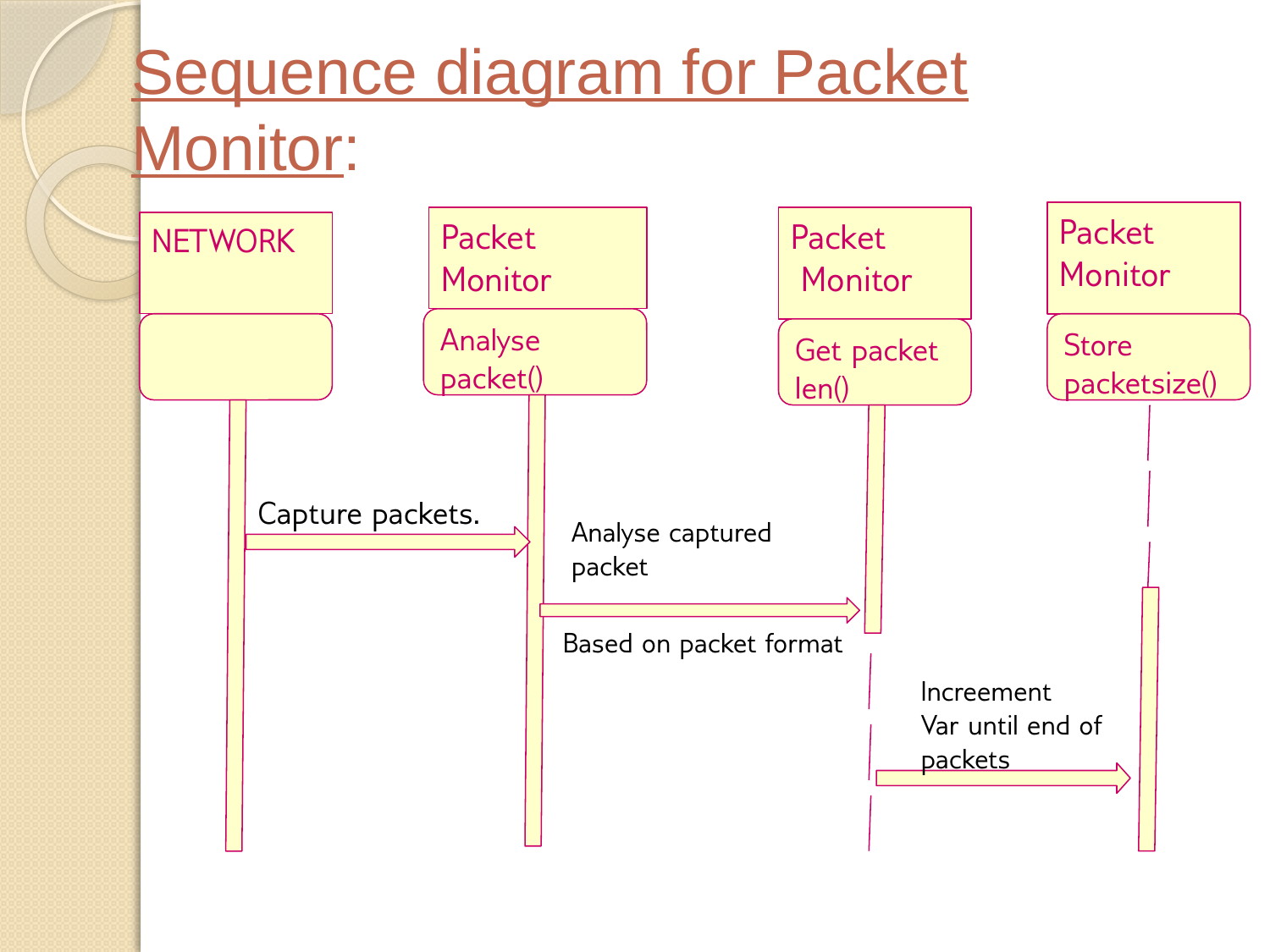

Sequence diagram for Packet Monitor:
Packet Monitor
Packet Monitor
Packet
 Monitor
NETWORK
Analyse
packet()

Store packetsize()
Get packet
len()

 Capture packets.
Analyse captured packet

Based on packet format

Increement
Var until end of packets